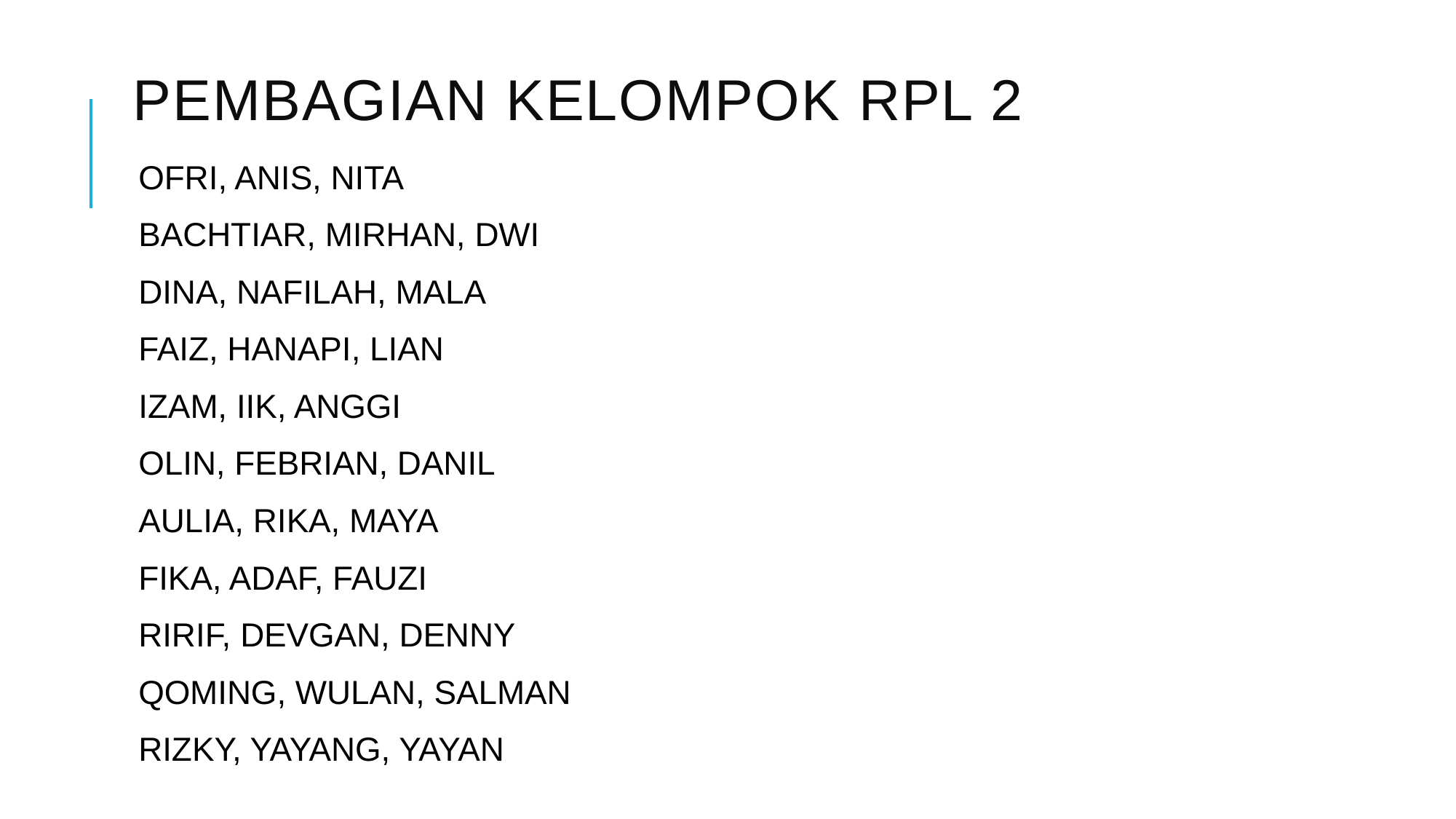

# Pembagian kelompok rpl 2
OFRI, ANIS, NITA
BACHTIAR, MIRHAN, DWI
DINA, NAFILAH, MALA
FAIZ, HANAPI, LIAN
IZAM, IIK, ANGGI
OLIN, FEBRIAN, DANIL
AULIA, RIKA, MAYA
FIKA, ADAF, FAUZI
RIRIF, DEVGAN, DENNY
QOMING, WULAN, SALMAN
RIZKY, YAYANG, YAYAN